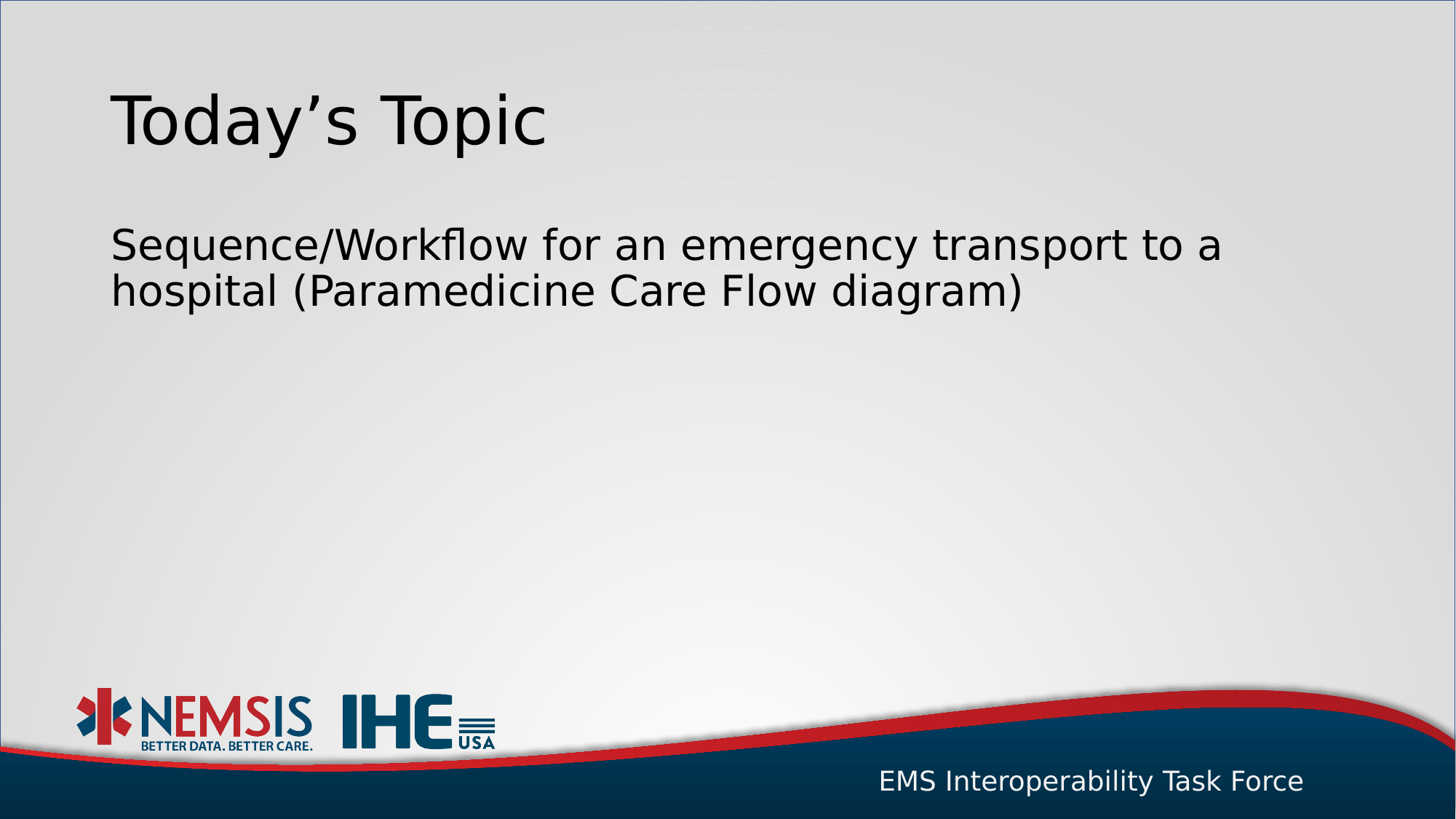

# Today’s Topic
Sequence/Workflow for an emergency transport to a hospital (Paramedicine Care Flow diagram)